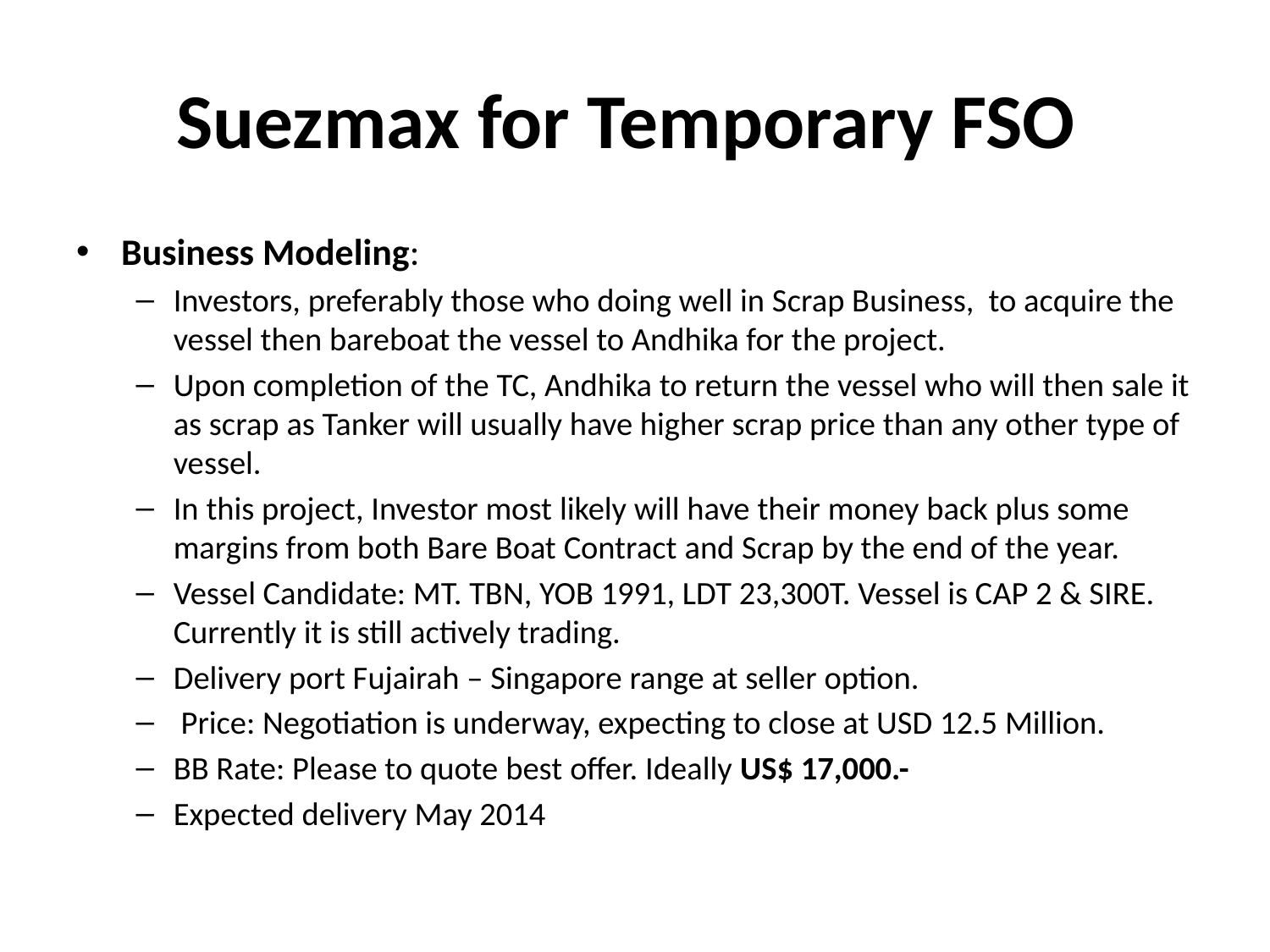

# Suezmax for Temporary FSO
Business Modeling:
Investors, preferably those who doing well in Scrap Business,  to acquire the vessel then bareboat the vessel to Andhika for the project.
Upon completion of the TC, Andhika to return the vessel who will then sale it as scrap as Tanker will usually have higher scrap price than any other type of vessel.
In this project, Investor most likely will have their money back plus some margins from both Bare Boat Contract and Scrap by the end of the year.
Vessel Candidate: MT. TBN, YOB 1991, LDT 23,300T. Vessel is CAP 2 & SIRE. Currently it is still actively trading.
Delivery port Fujairah – Singapore range at seller option.
 Price: Negotiation is underway, expecting to close at USD 12.5 Million.
BB Rate: Please to quote best offer. Ideally US$ 17,000.-
Expected delivery May 2014